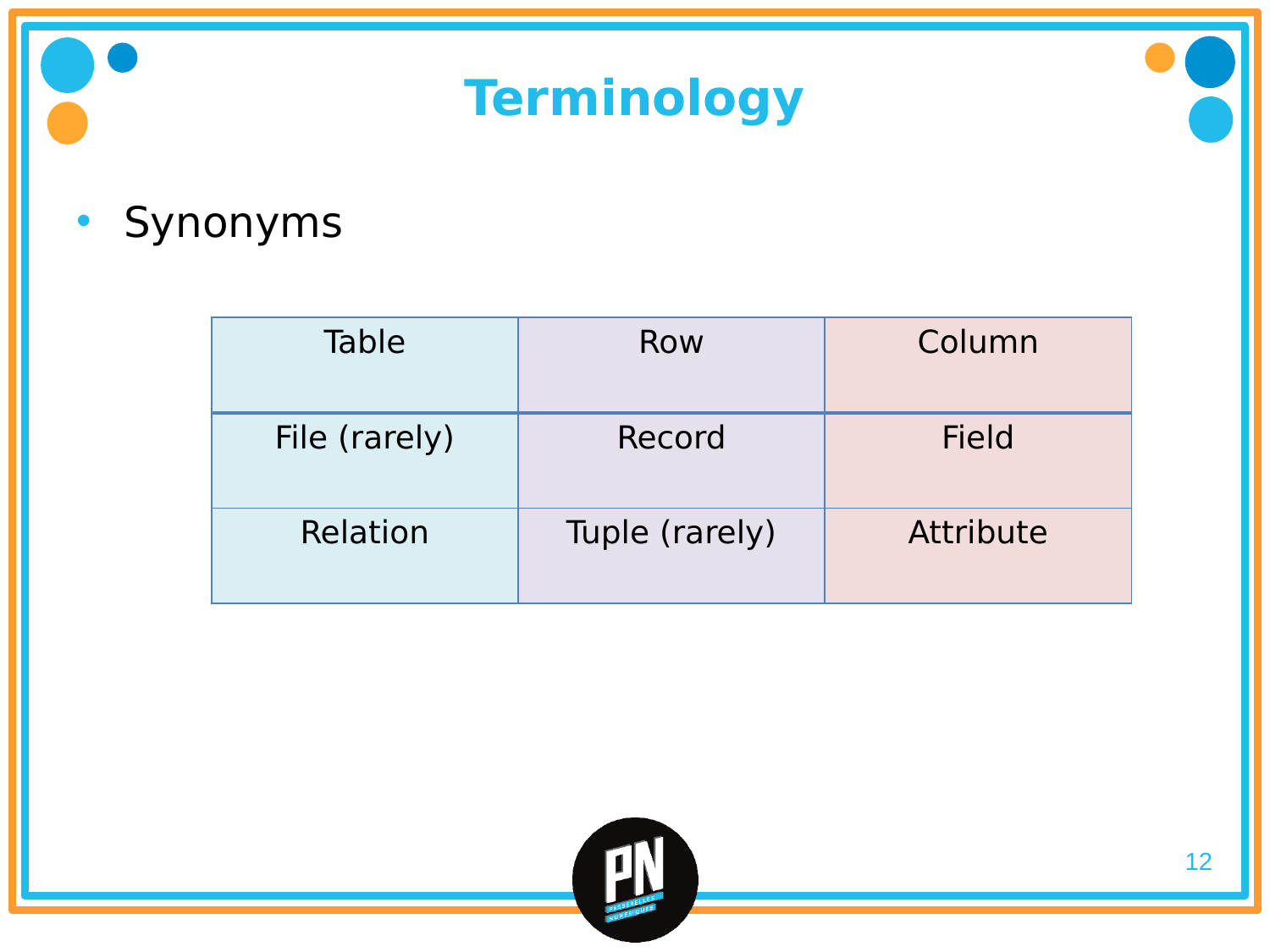

# Terminology
Synonyms

| Table | Row | Column |
| --- | --- | --- |
| File (rarely) | Record | Field |
| Relation | Tuple (rarely) | Attribute |